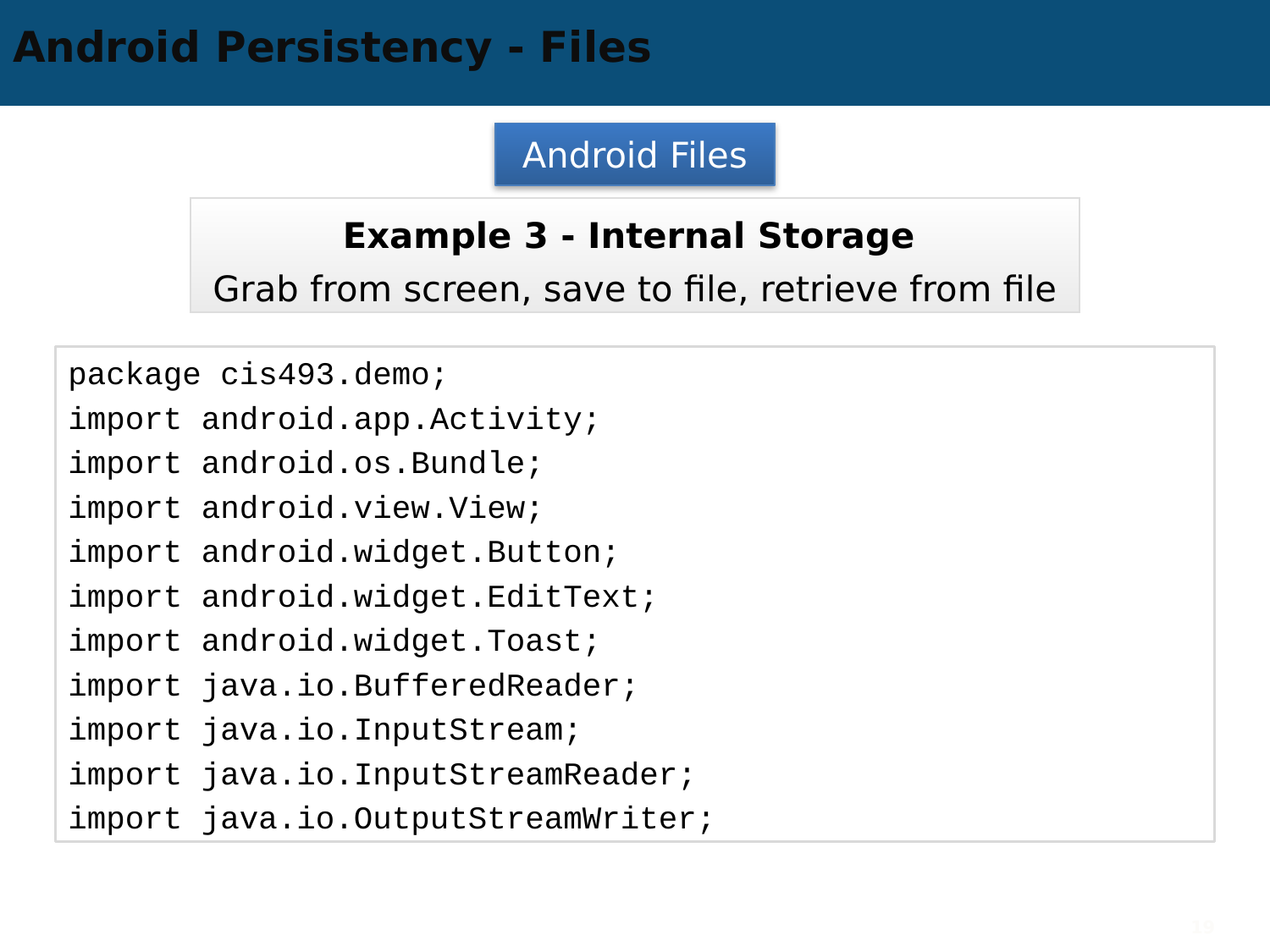

# Android Persistency - Files
Android Files
Example 3 - Internal Storage
Grab from screen, save to file, retrieve from file
package cis493.demo;
import android.app.Activity;
import android.os.Bundle;
import android.view.View;
import android.widget.Button;
import android.widget.EditText;
import android.widget.Toast;
import java.io.BufferedReader;
import java.io.InputStream;
import java.io.InputStreamReader;
import java.io.OutputStreamWriter;